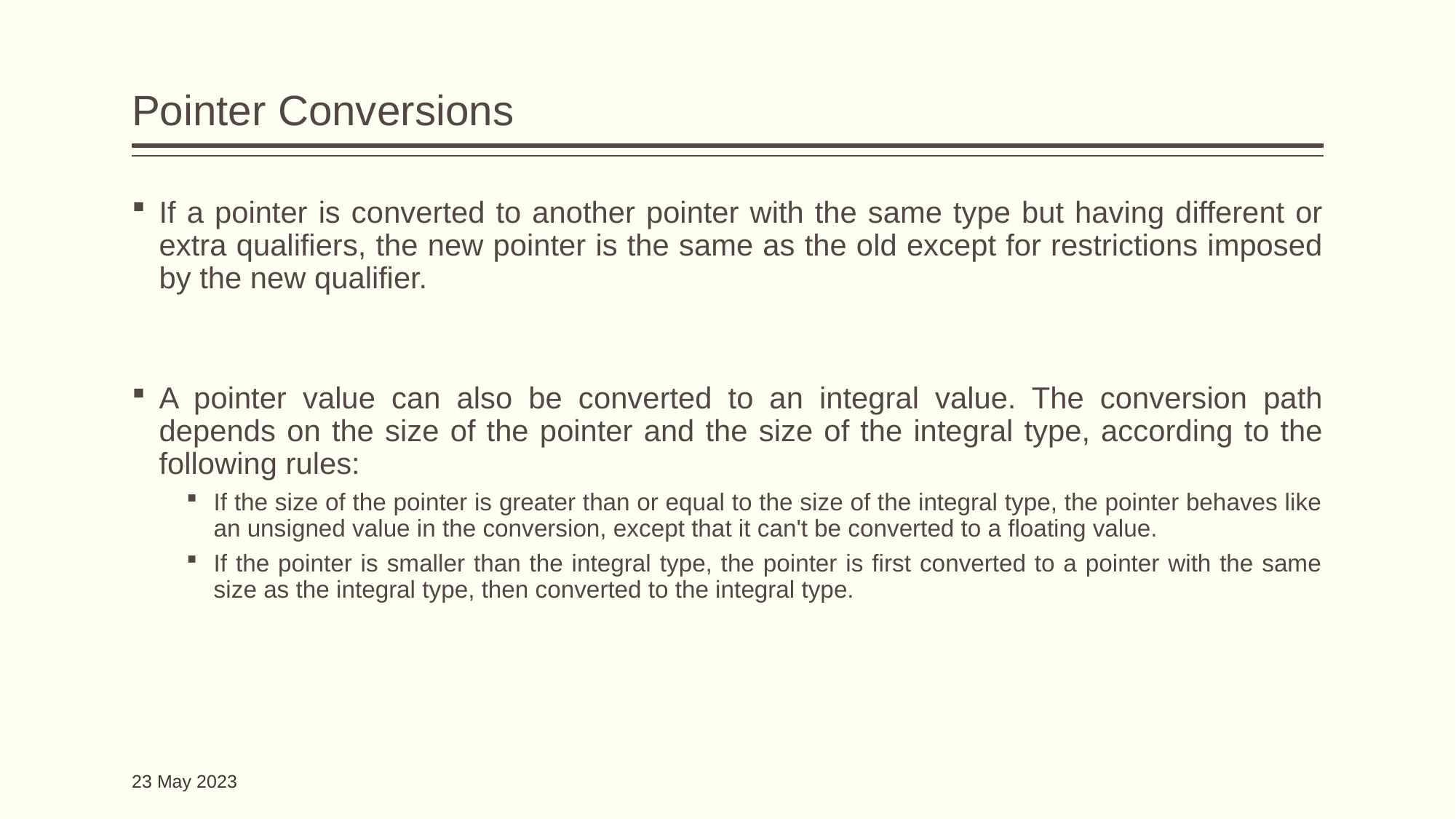

# Pointer Conversions
If a pointer is converted to another pointer with the same type but having different or extra qualifiers, the new pointer is the same as the old except for restrictions imposed by the new qualifier.

A pointer value can also be converted to an integral value. The conversion path depends on the size of the pointer and the size of the integral type, according to the following rules:
If the size of the pointer is greater than or equal to the size of the integral type, the pointer behaves like an unsigned value in the conversion, except that it can't be converted to a floating value.
If the pointer is smaller than the integral type, the pointer is first converted to a pointer with the same size as the integral type, then converted to the integral type.
23 May 2023